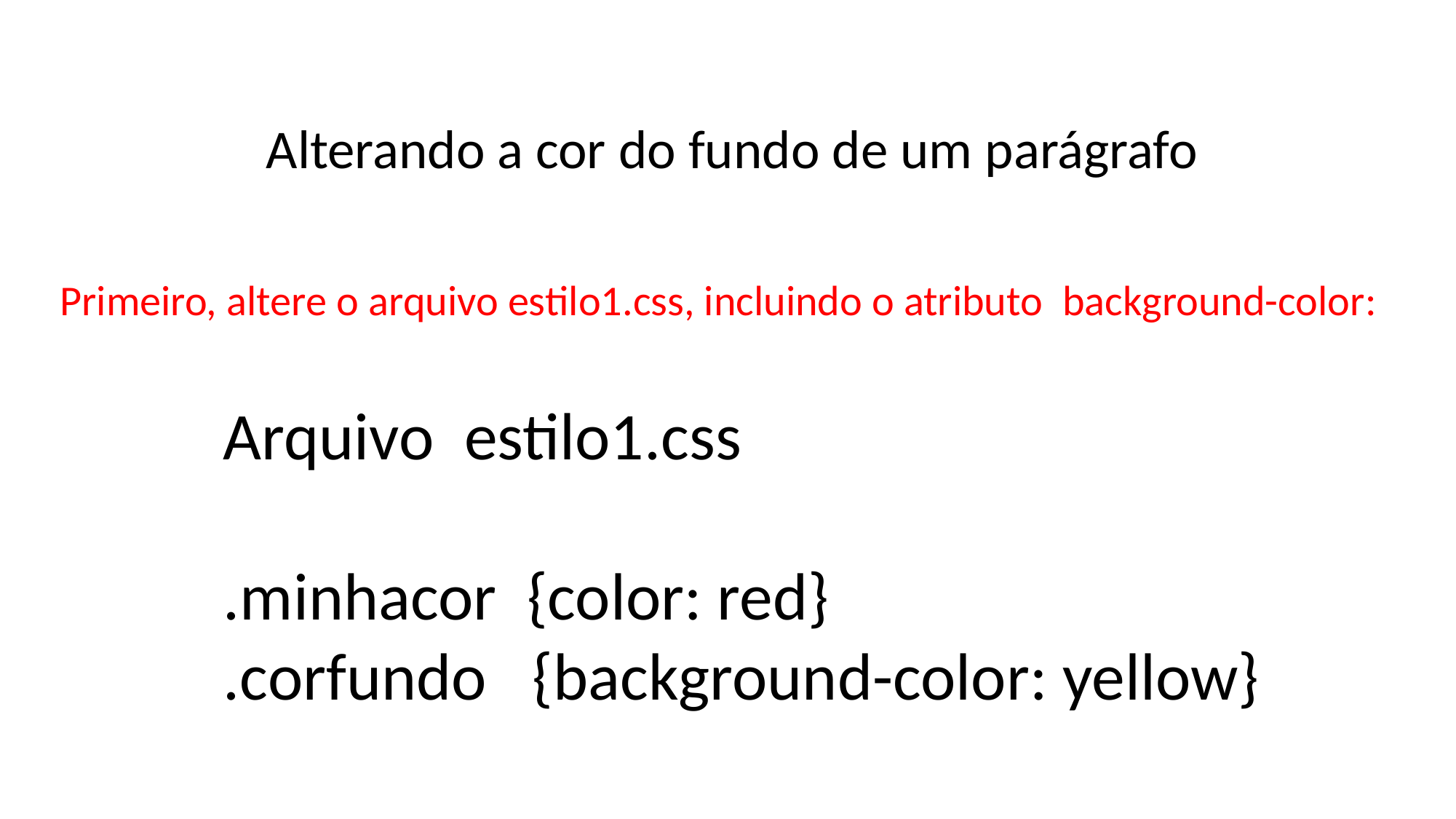

# Alterando a cor do fundo de um parágrafo
Primeiro, altere o arquivo estilo1.css, incluindo o atributo  background-color:

Arquivo  estilo1.css

.minhacor  {color: red}
.corfundo   {background-color: yellow}